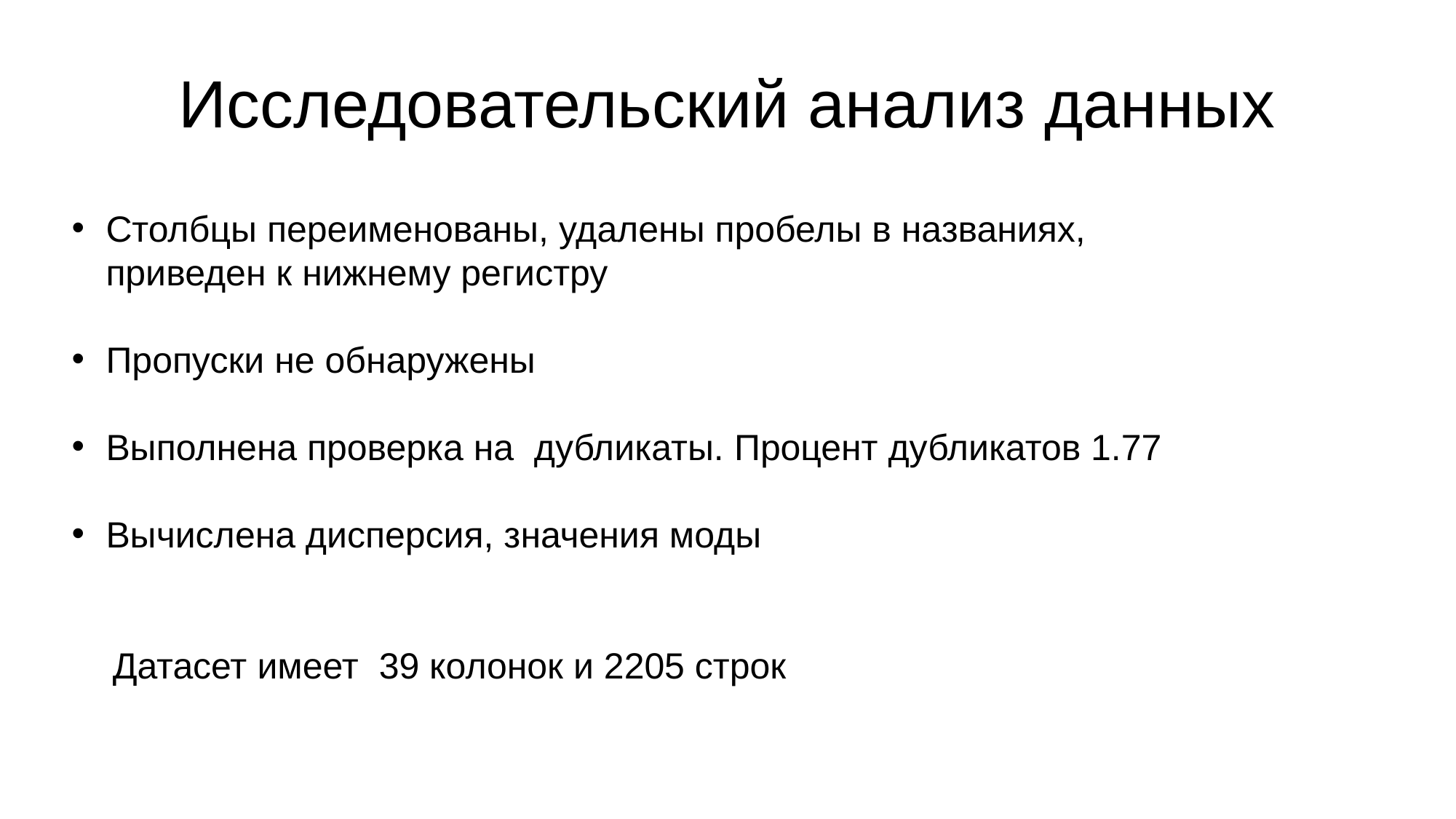

# Исследовательский анализ данных
Столбцы переименованы, удалены пробелы в названиях, приведен к нижнему регистру

Пропуски не обнаружены

Выполнена проверка на  дубликаты. Процент дубликатов 1.77

Вычислена дисперсия, значения моды

    Датасет имеет  39 колонок и 2205 строк